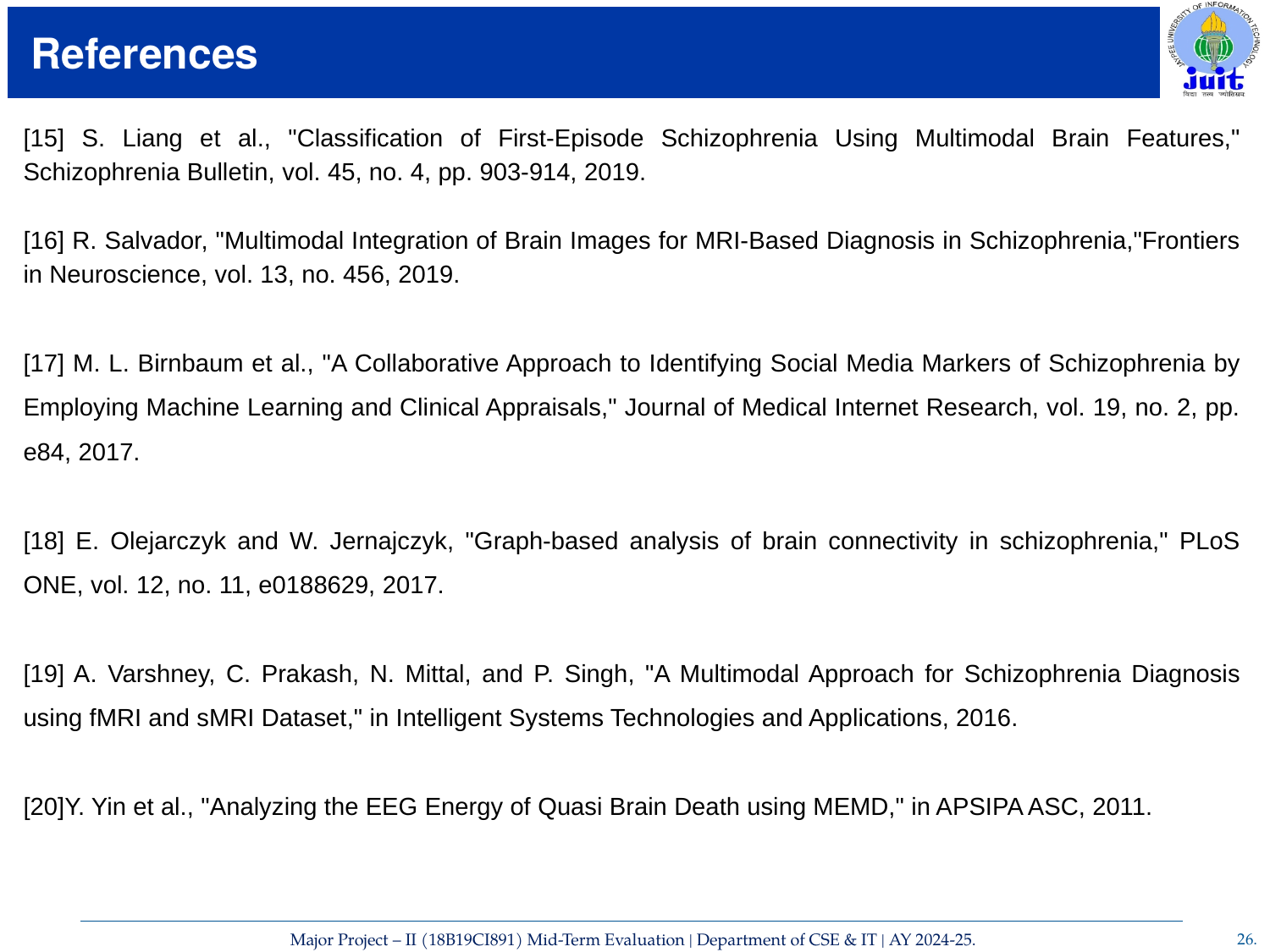

# References
[15] S. Liang et al., "Classification of First-Episode Schizophrenia Using Multimodal Brain Features," Schizophrenia Bulletin, vol. 45, no. 4, pp. 903-914, 2019.

[16] R. Salvador, "Multimodal Integration of Brain Images for MRI-Based Diagnosis in Schizophrenia,"Frontiers in Neuroscience, vol. 13, no. 456, 2019.

[17] M. L. Birnbaum et al., "A Collaborative Approach to Identifying Social Media Markers of Schizophrenia by Employing Machine Learning and Clinical Appraisals," Journal of Medical Internet Research, vol. 19, no. 2, pp. e84, 2017.

[18] E. Olejarczyk and W. Jernajczyk, "Graph-based analysis of brain connectivity in schizophrenia," PLoS ONE, vol. 12, no. 11, e0188629, 2017.

[19] A. Varshney, C. Prakash, N. Mittal, and P. Singh, "A Multimodal Approach for Schizophrenia Diagnosis using fMRI and sMRI Dataset," in Intelligent Systems Technologies and Applications, 2016.

[20]Y. Yin et al., "Analyzing the EEG Energy of Quasi Brain Death using MEMD," in APSIPA ASC, 2011.